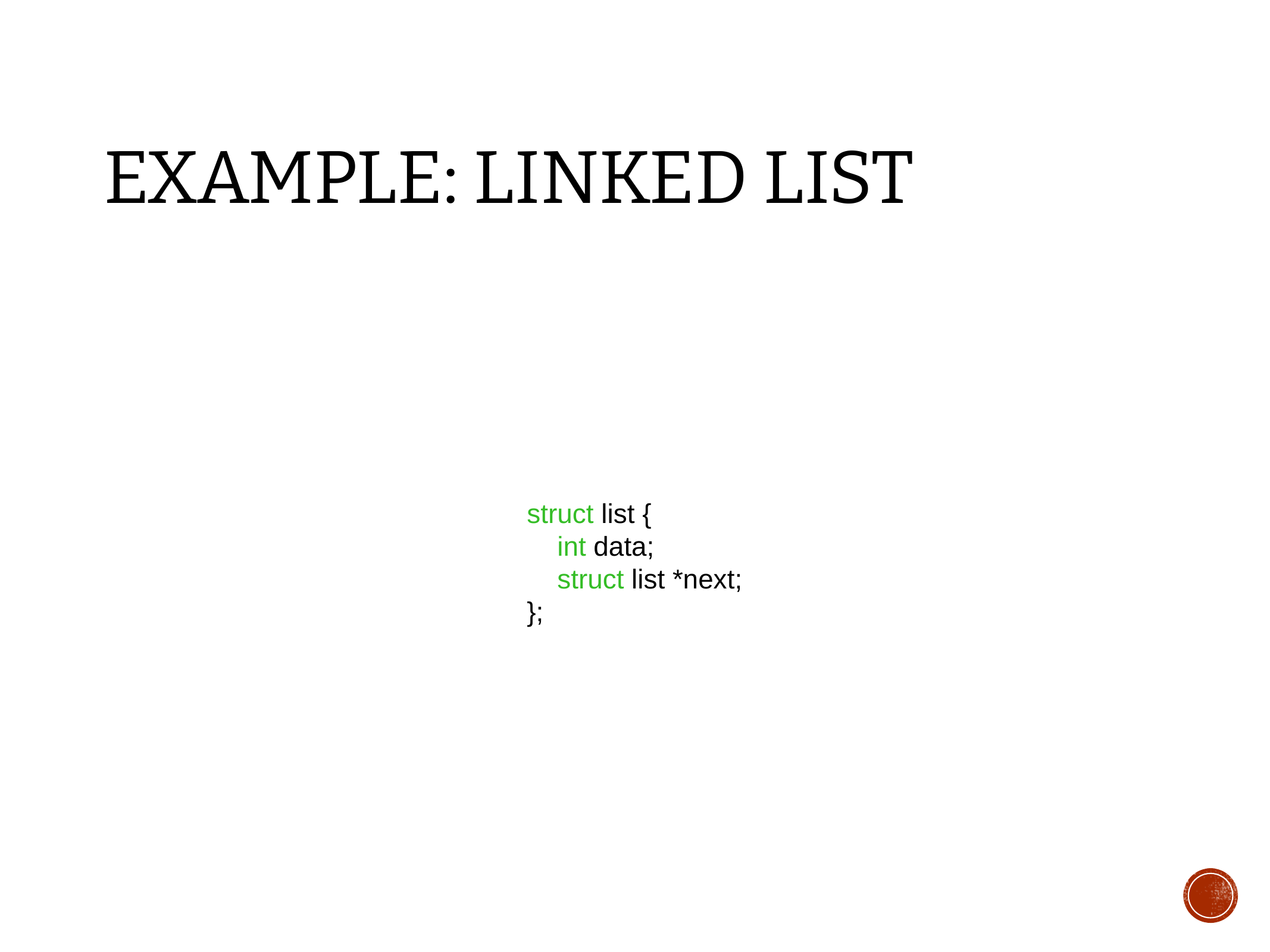

# Example: Linked List
struct list {
    int data;
    struct list *next;
};